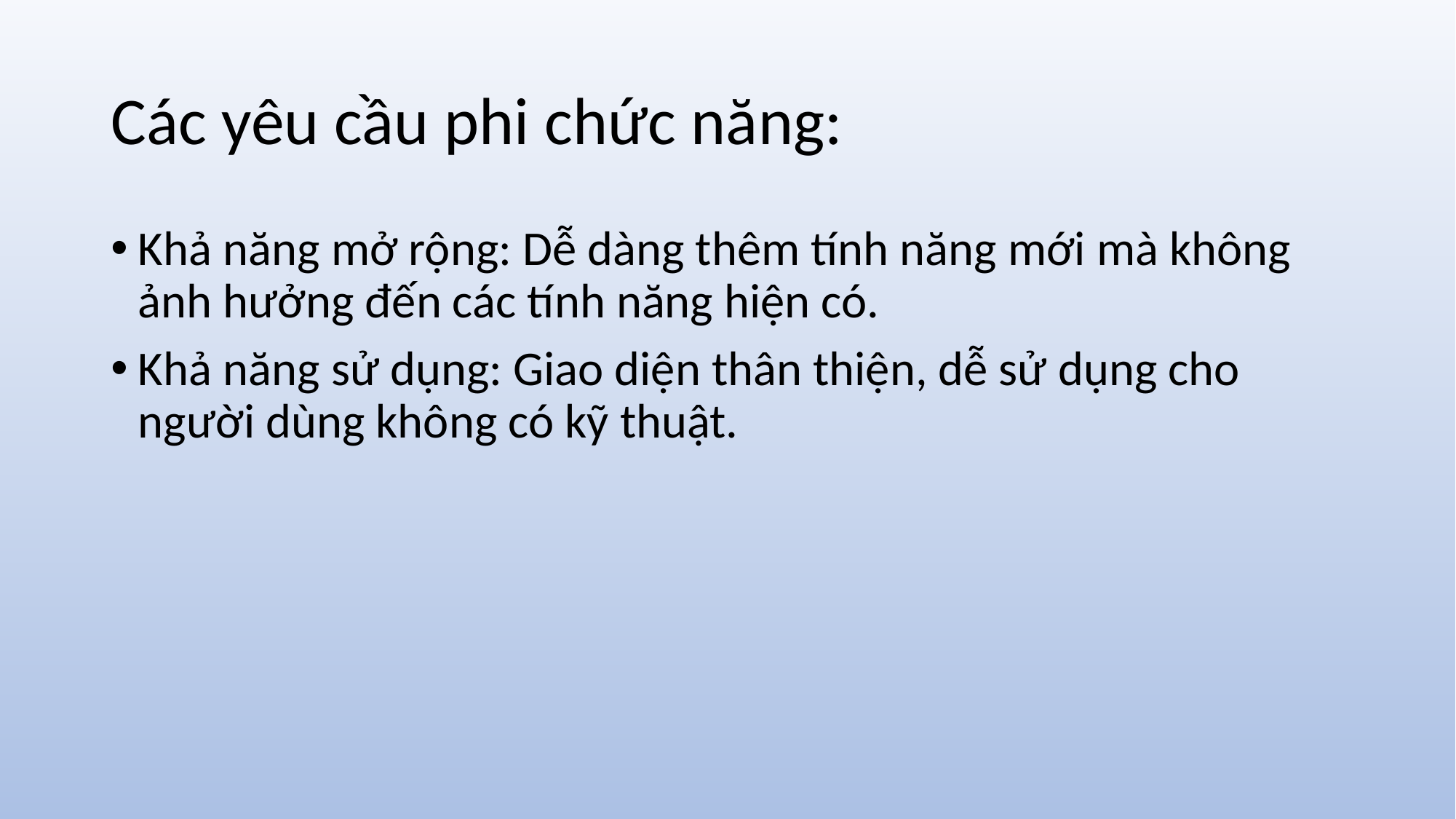

# Các yêu cầu phi chức năng:
Khả năng mở rộng: Dễ dàng thêm tính năng mới mà không ảnh hưởng đến các tính năng hiện có.
Khả năng sử dụng: Giao diện thân thiện, dễ sử dụng cho người dùng không có kỹ thuật.